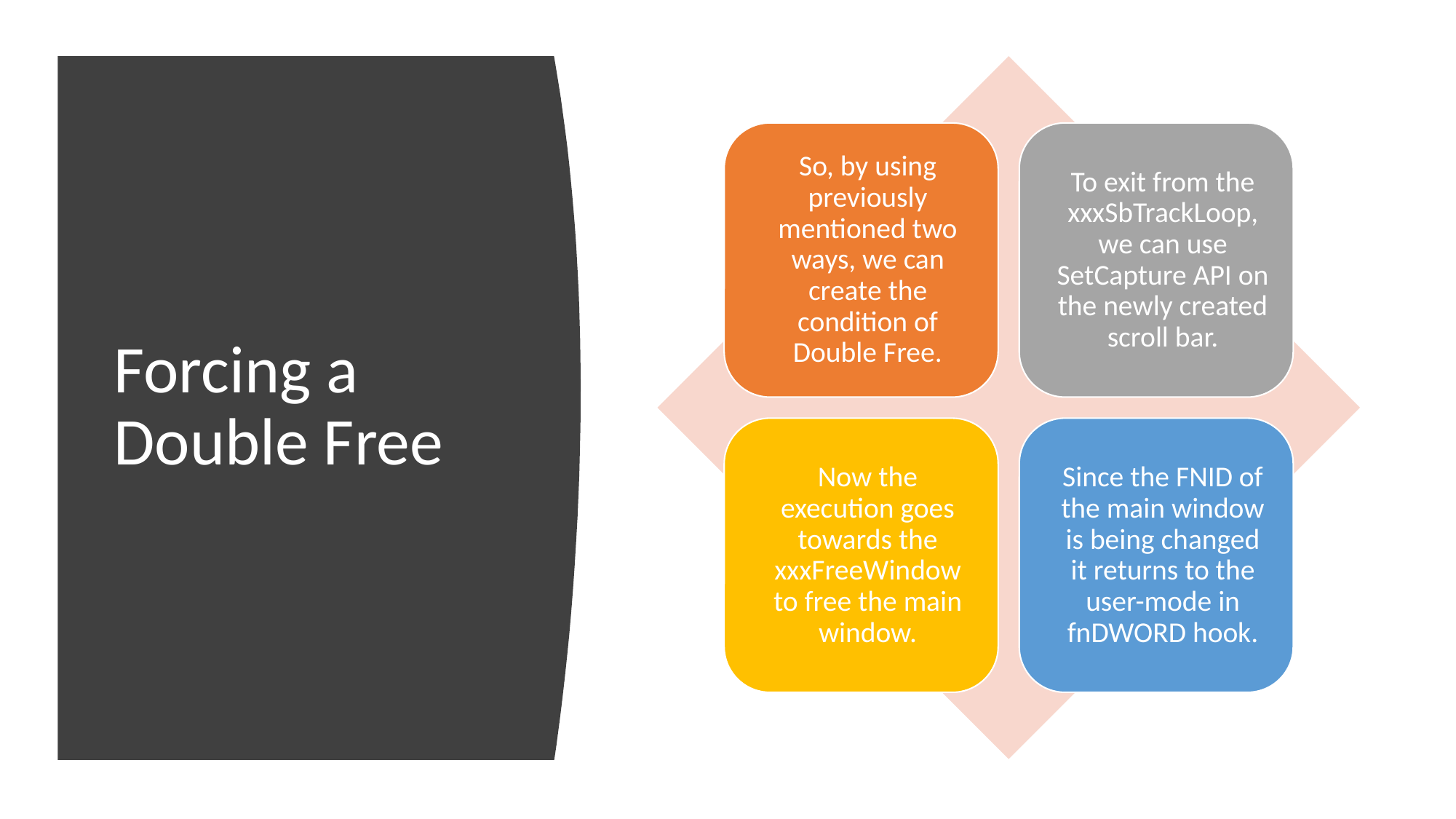

So, by using previously mentioned two ways, we can create the condition of Double Free.
To exit from the xxxSbTrackLoop, we can use SetCapture API on the newly created scroll bar.
Now the execution goes towards the xxxFreeWindow to free the main window.
Since the FNID of the main window is being changed it returns to the user-mode in fnDWORD hook.

# Forcing a Double Free